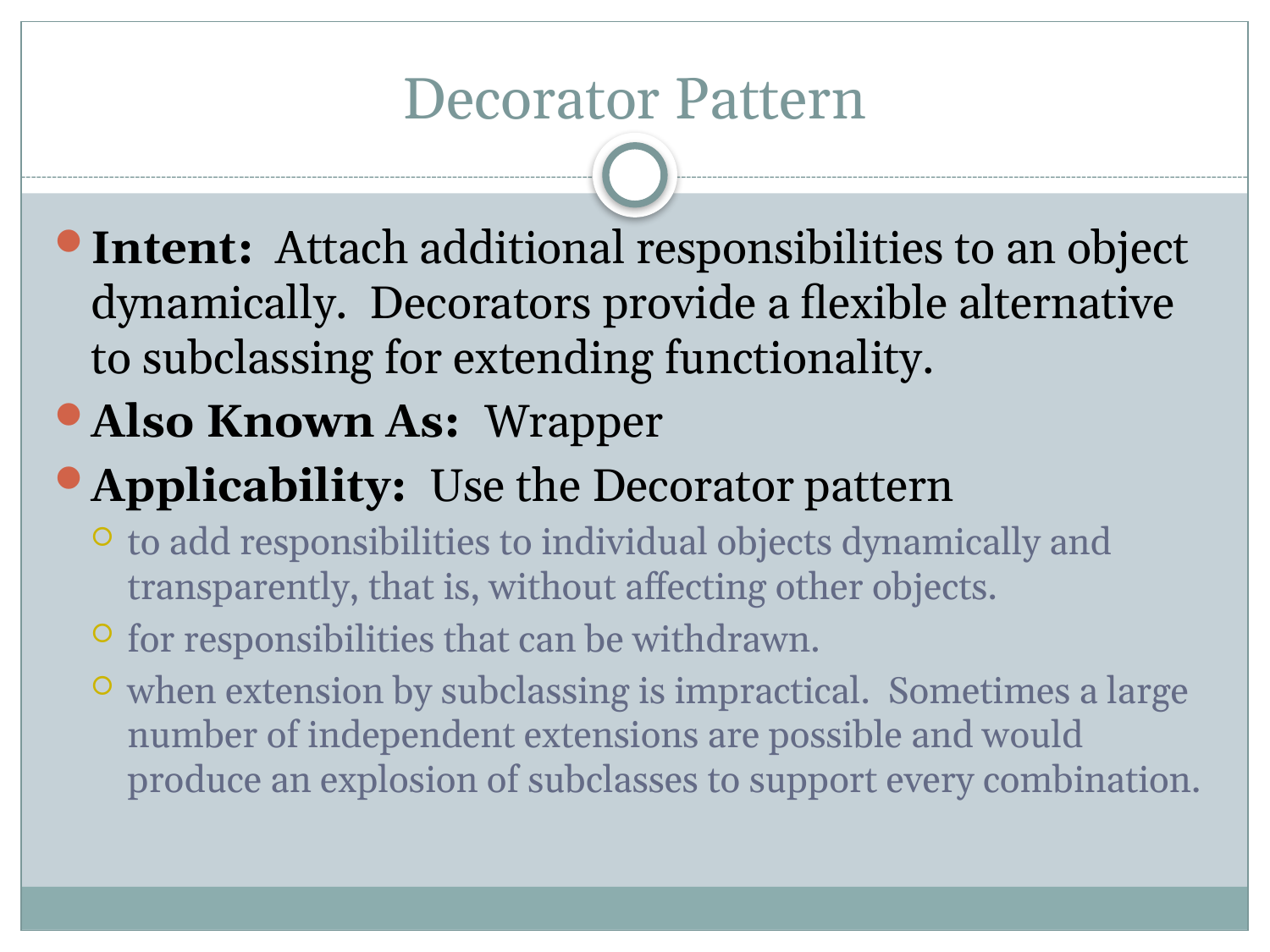

# Decorator Pattern
Intent:  Attach additional responsibilities to an object dynamically.  Decorators provide a flexible alternative to subclassing for extending functionality.
Also Known As:  Wrapper
Applicability:  Use the Decorator pattern
to add responsibilities to individual objects dynamically and transparently, that is, without affecting other objects.
for responsibilities that can be withdrawn.
when extension by subclassing is impractical.  Sometimes a large number of independent extensions are possible and would produce an explosion of subclasses to support every combination.